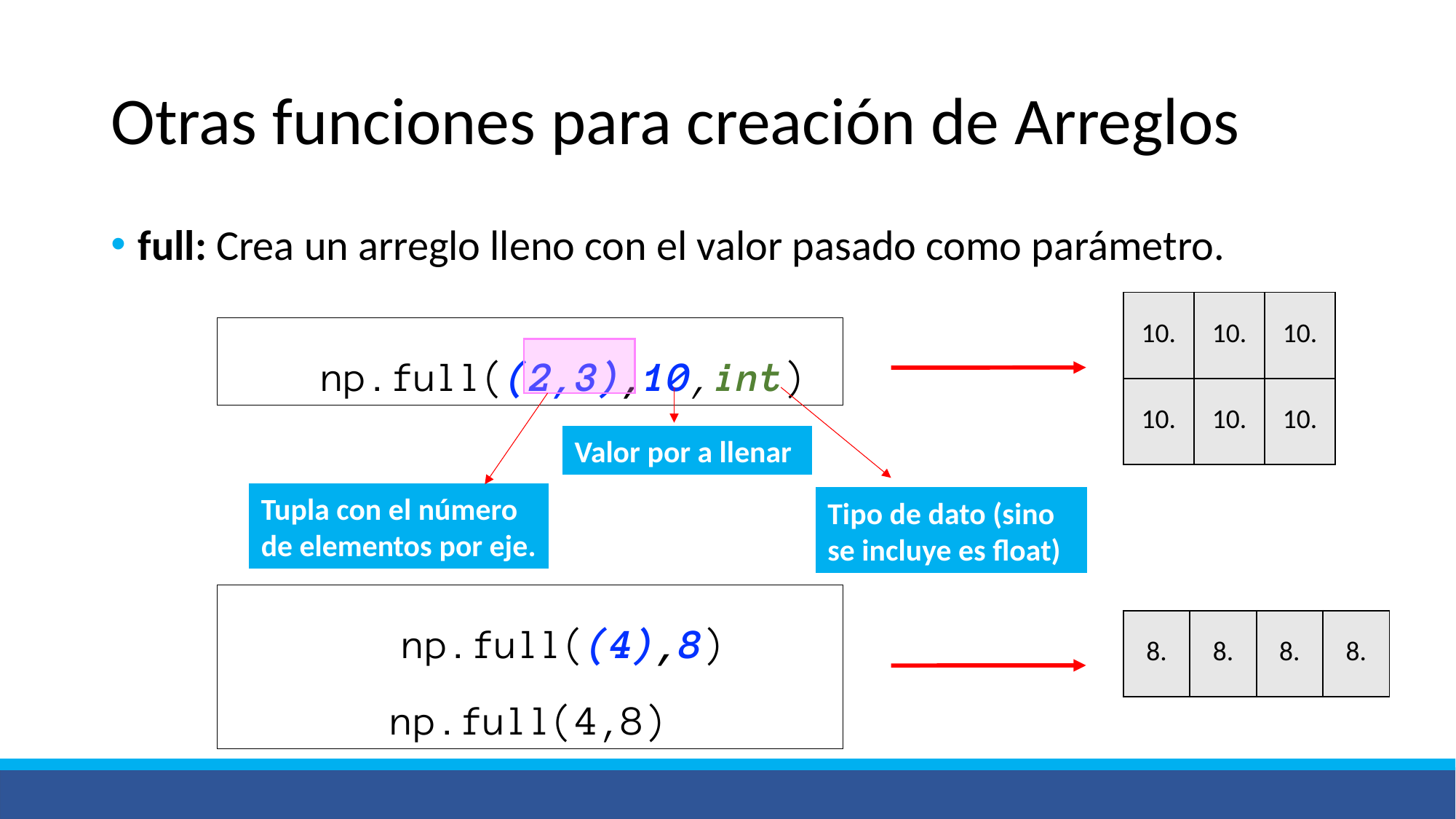

# Otras funciones para creación de Arreglos
full: Crea un arreglo lleno con el valor pasado como parámetro.
| 10. | 10. | 10. |
| --- | --- | --- |
| 10. | 10. | 10. |
    np.full((2,3),10,int)

Valor por a llenar
Tupla con el número de elementos por eje.
Tipo de dato (sino se incluye es float)
    np.full((4),8)
np.full(4,8)
| 8. | 8. | 8. | 8. |
| --- | --- | --- | --- |